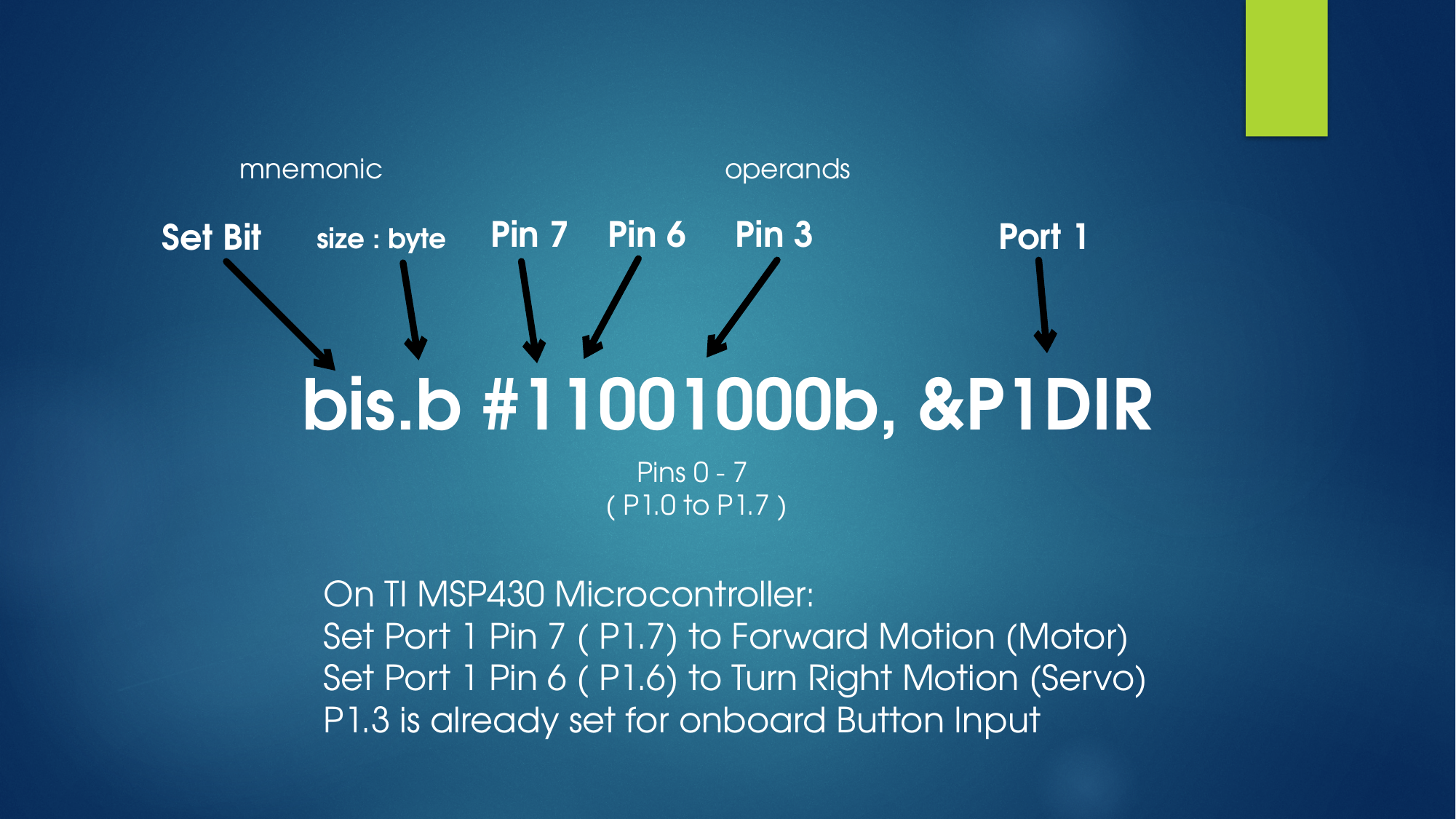

mnemonic
operands
Pin 7    Pin 6     Pin 3
Port 1
Set Bit
size : byte
bis.b #11001000b, &P1DIR
Pins 0 - 7
 ( P1.0 to P1.7 )
On TI MSP430 Microcontroller:
Set Port 1 Pin 7 ( P1.7) to Forward Motion (Motor)
Set Port 1 Pin 6 ( P1.6) to Turn Right Motion (Servo)
P1.3 is already set for onboard Button Input